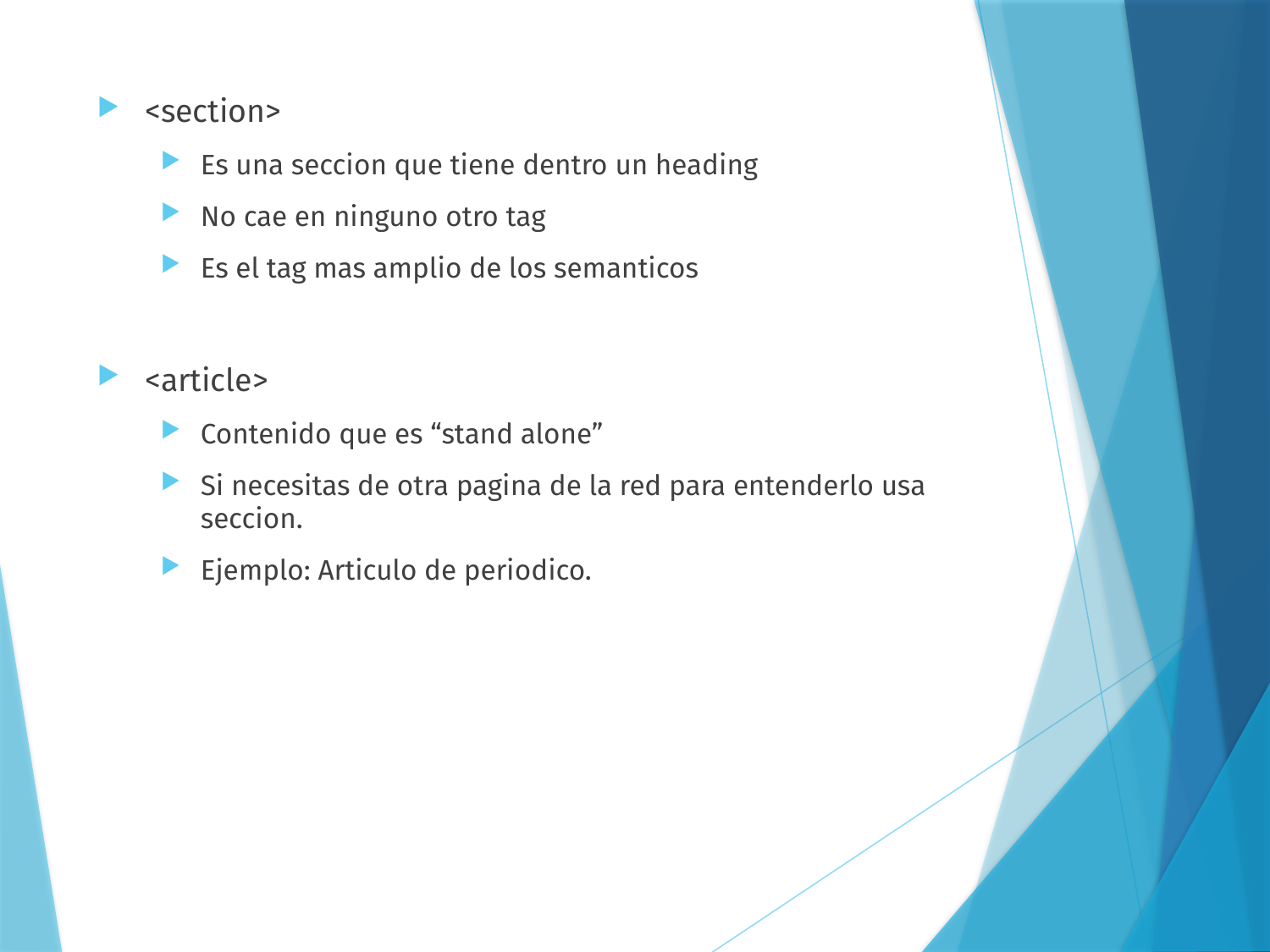

<section>
Es una seccion que tiene dentro un heading
No cae en ninguno otro tag
Es el tag mas amplio de los semanticos

<article>
Contenido que es “stand alone”
Si necesitas de otra pagina de la red para entenderlo usa seccion.
Ejemplo: Articulo de periodico.